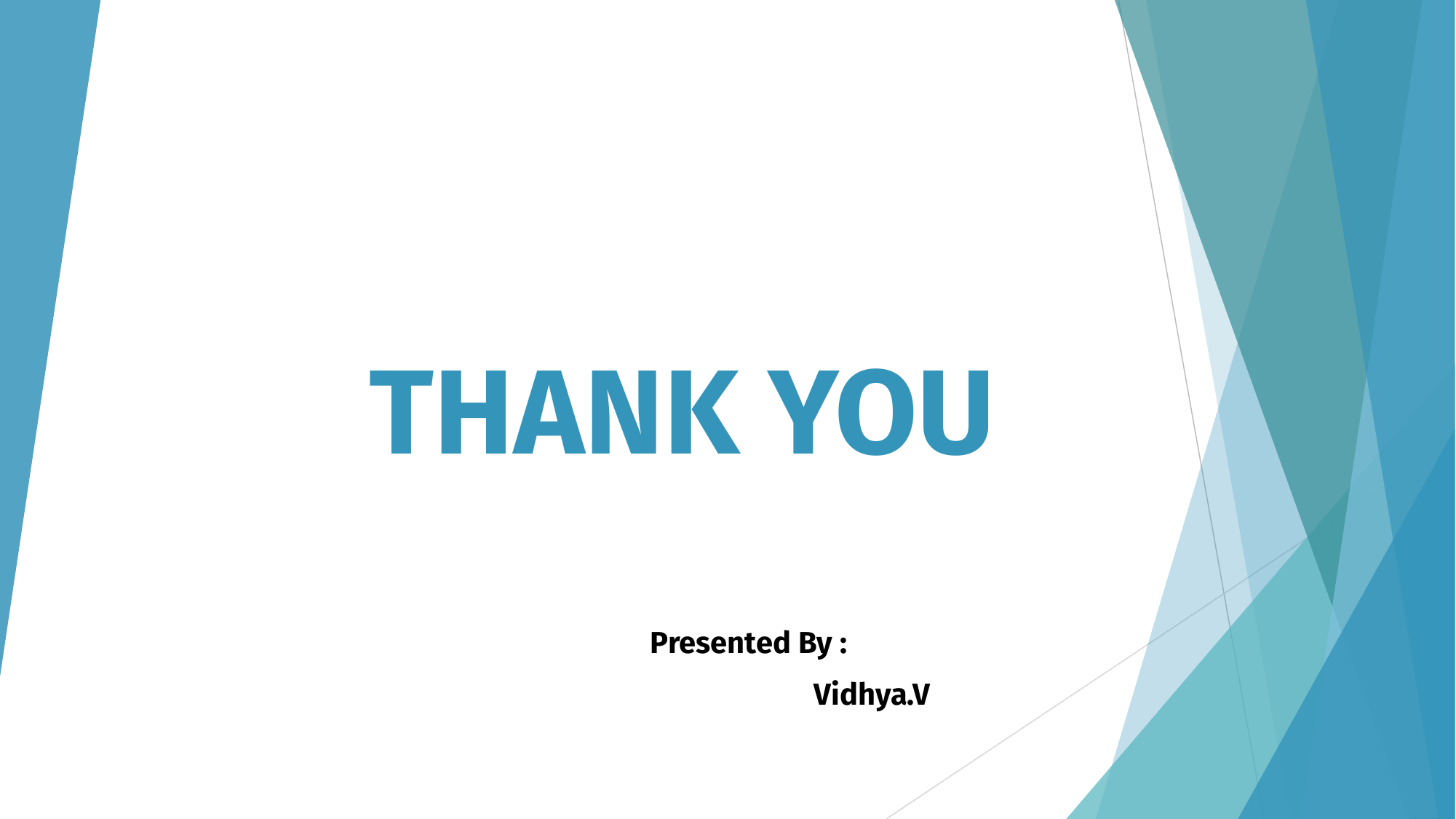

# THANK YOU
Presented By :
Vidhya.V